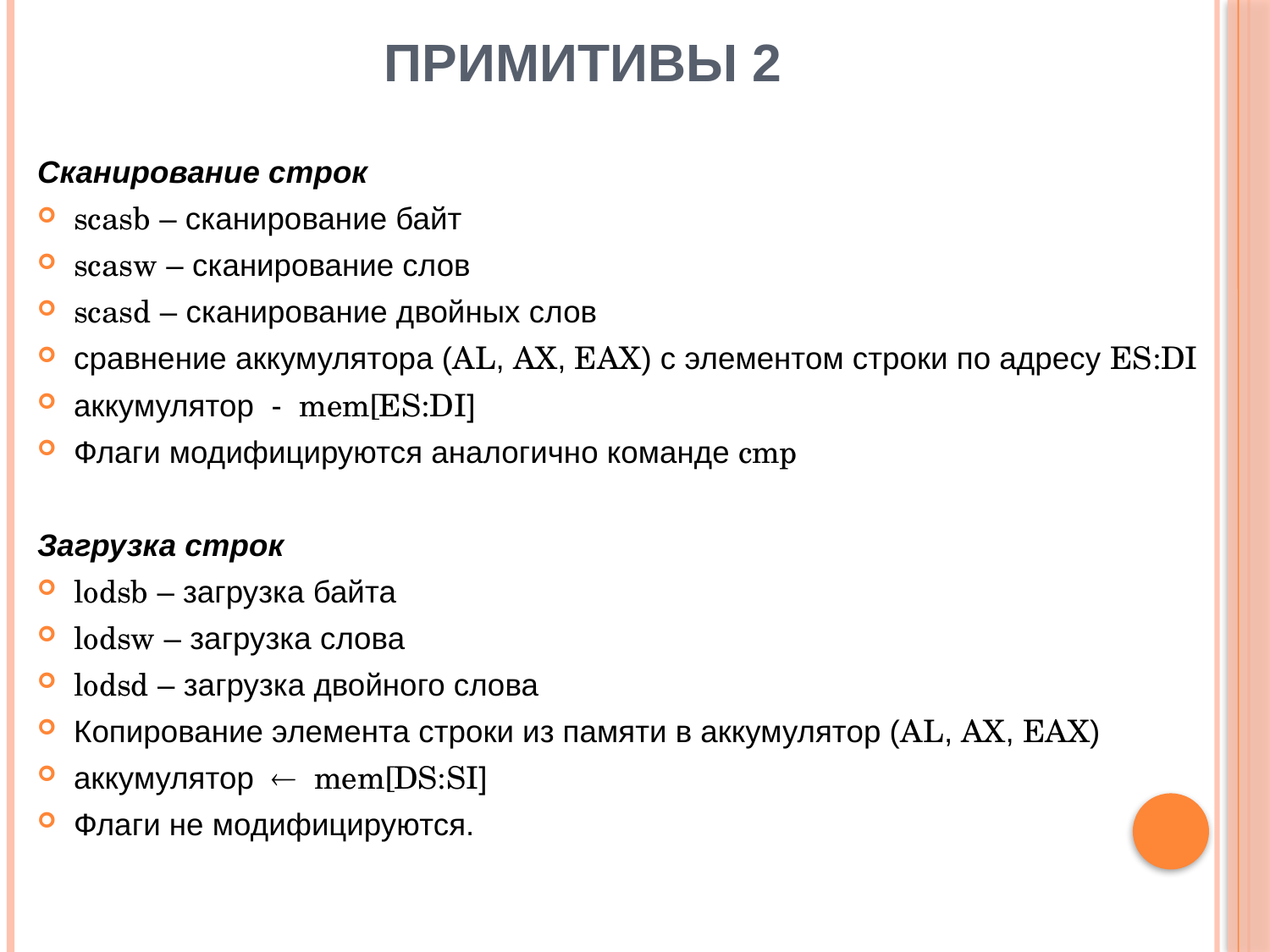

# Примитивы 2
Сканирование строк
scasb – сканирование байт
scasw – сканирование слов
scasd – сканирование двойных слов
сравнение аккумулятора (AL, AX, EAX) с элементом строки по адресу ES:DI
аккумулятор  -  mem[ES:DI]
Флаги модифицируются аналогично команде cmp

Загрузка строк
lodsb – загрузка байта
lodsw – загрузка слова
lodsd – загрузка двойного слова
Копирование элемента строки из памяти в аккумулятор (AL, AX, EAX)
аккумулятор  ←  mem[DS:SI]
Флаги не модифицируются.